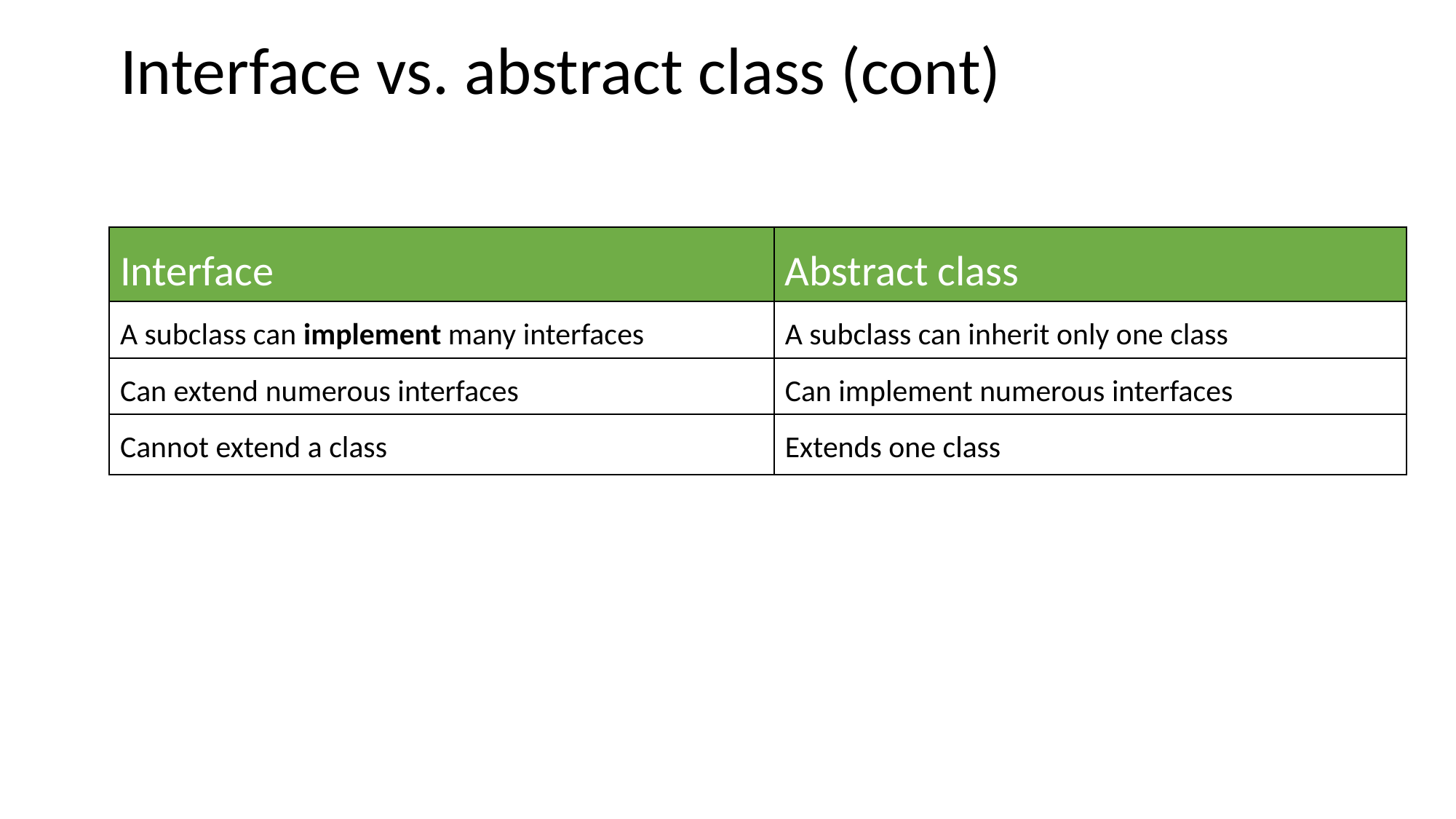

# Interface vs. abstract class (cont)
| Interface | Abstract class |
| --- | --- |
| A subclass can implement many interfaces | A subclass can inherit only one class |
| Can extend numerous interfaces | Can implement numerous interfaces |
| Cannot extend a class | Extends one class |